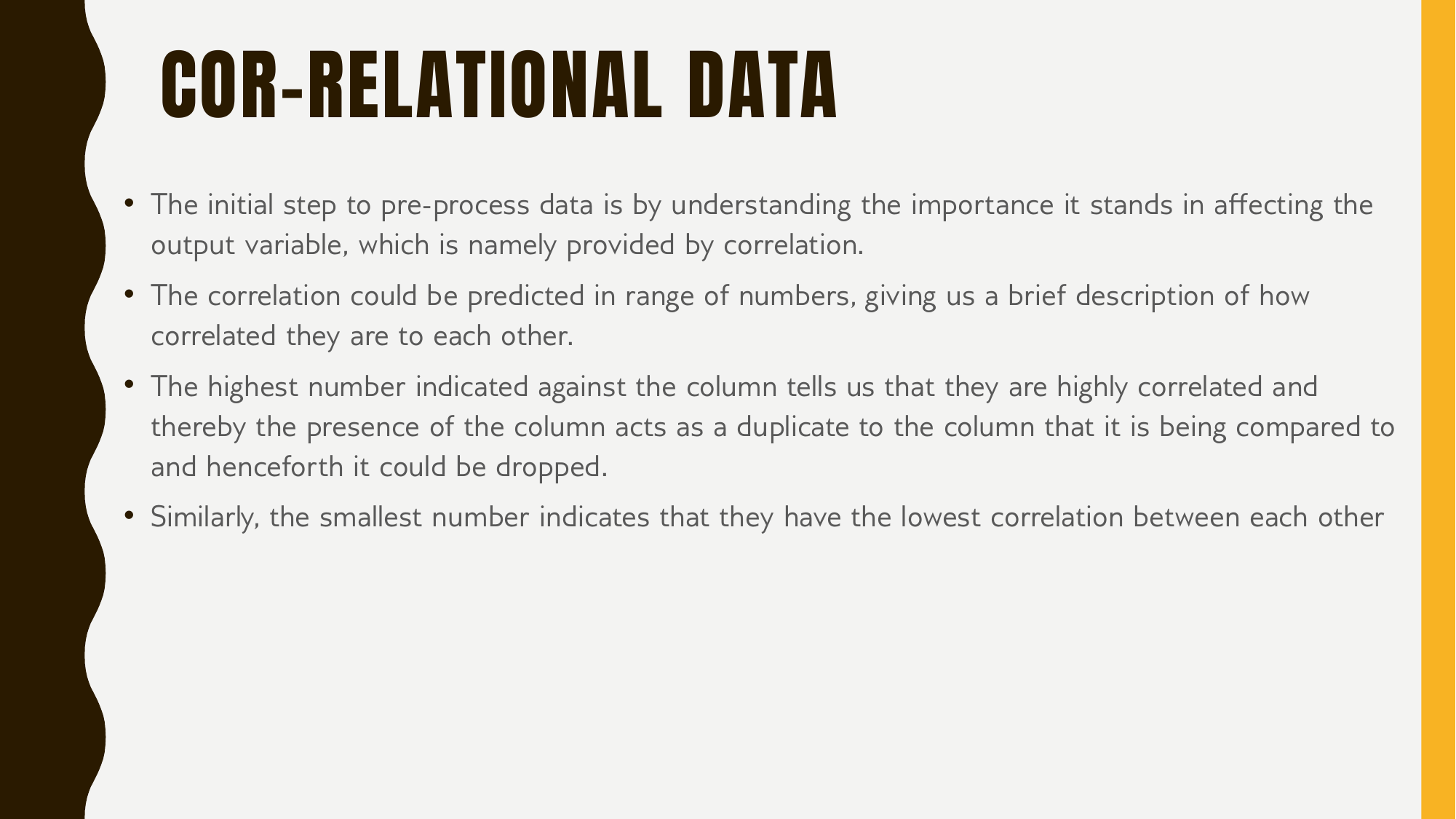

# COR-RELATIONAL DATA
The initial step to pre-process data is by understanding the importance it stands in affecting the output variable, which is namely provided by correlation.
The correlation could be predicted in range of numbers, giving us a brief description of how correlated they are to each other.
The highest number indicated against the column tells us that they are highly correlated and thereby the presence of the column acts as a duplicate to the column that it is being compared to and henceforth it could be dropped.
Similarly, the smallest number indicates that they have the lowest correlation between each other